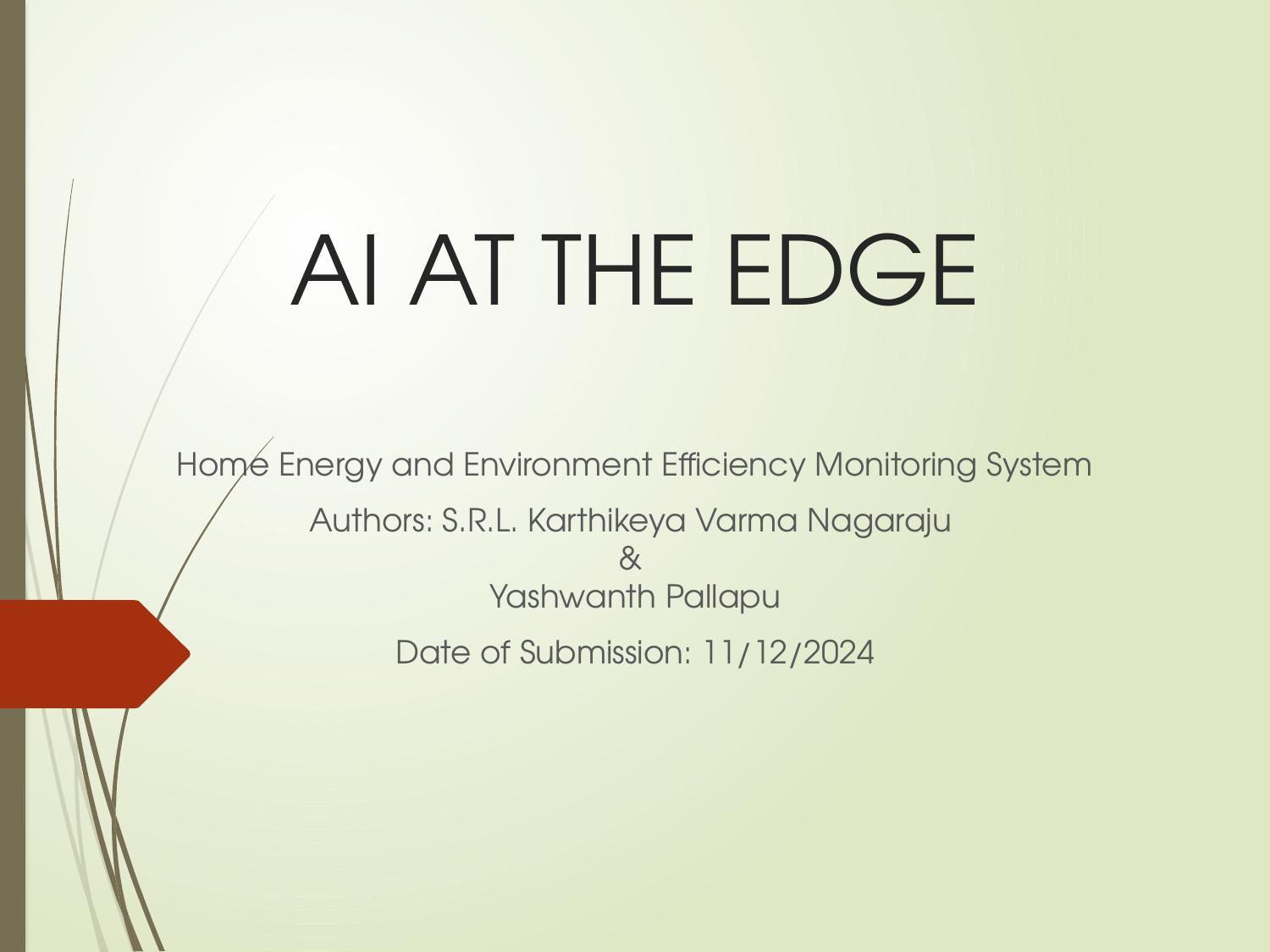

# AI AT THE EDGE
Home Energy and Environment Efficiency Monitoring System
Authors: S.R.L. Karthikeya Varma Nagaraju
&
Yashwanth Pallapu
Date of Submission: 11/12/2024